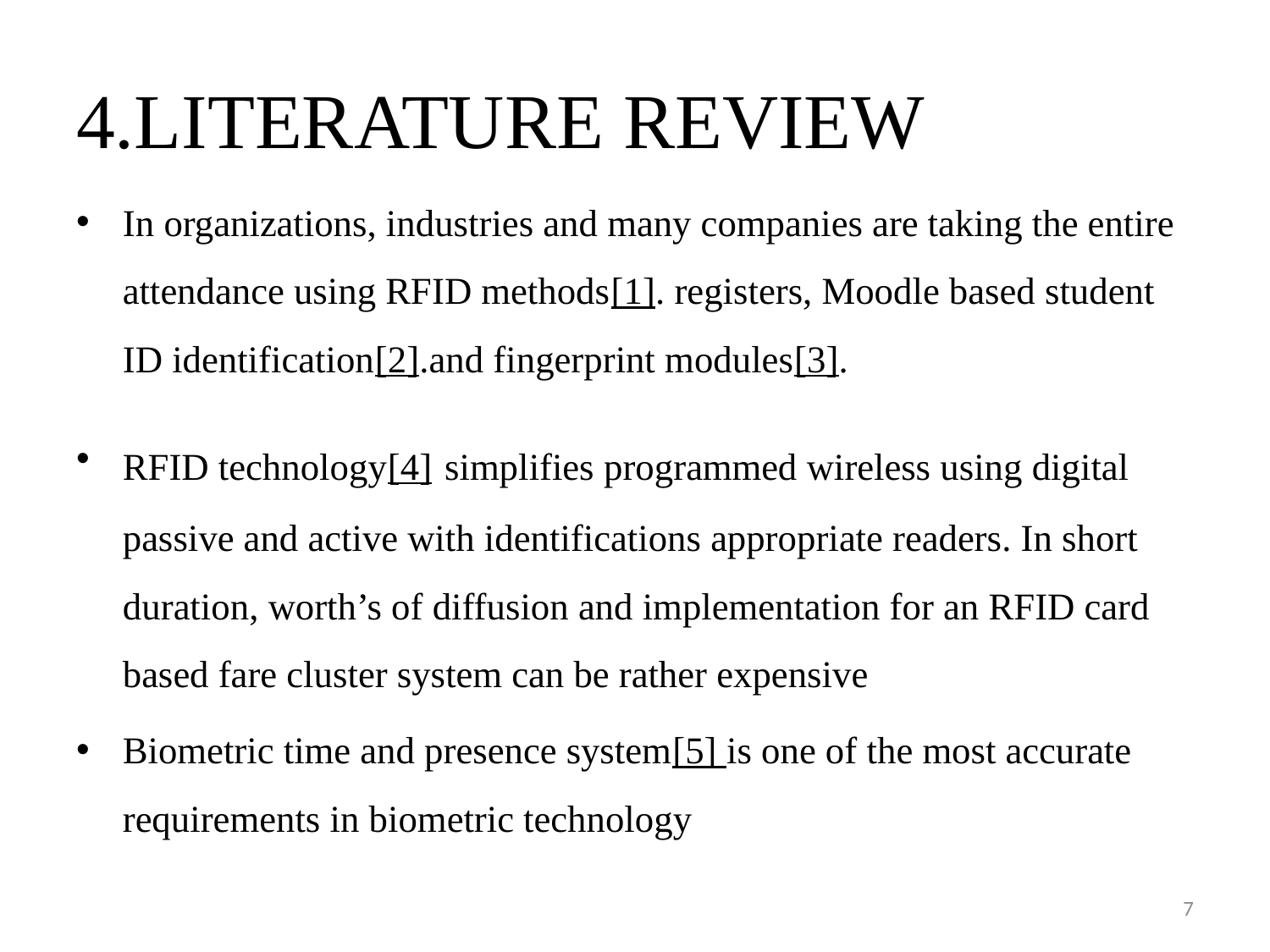

# 4.LITERATURE REVIEW
In organizations, industries and many companies are taking the entire attendance using RFID methods[1]. registers, Moodle based student ID identification[2].and fingerprint modules[3].
RFID technology[4] simplifies programmed wireless using digital passive and active with identifications appropriate readers. In short duration, worth’s of diffusion and implementation for an RFID card based fare cluster system can be rather expensive
Biometric time and presence system[5] is one of the most accurate requirements in biometric technology

7